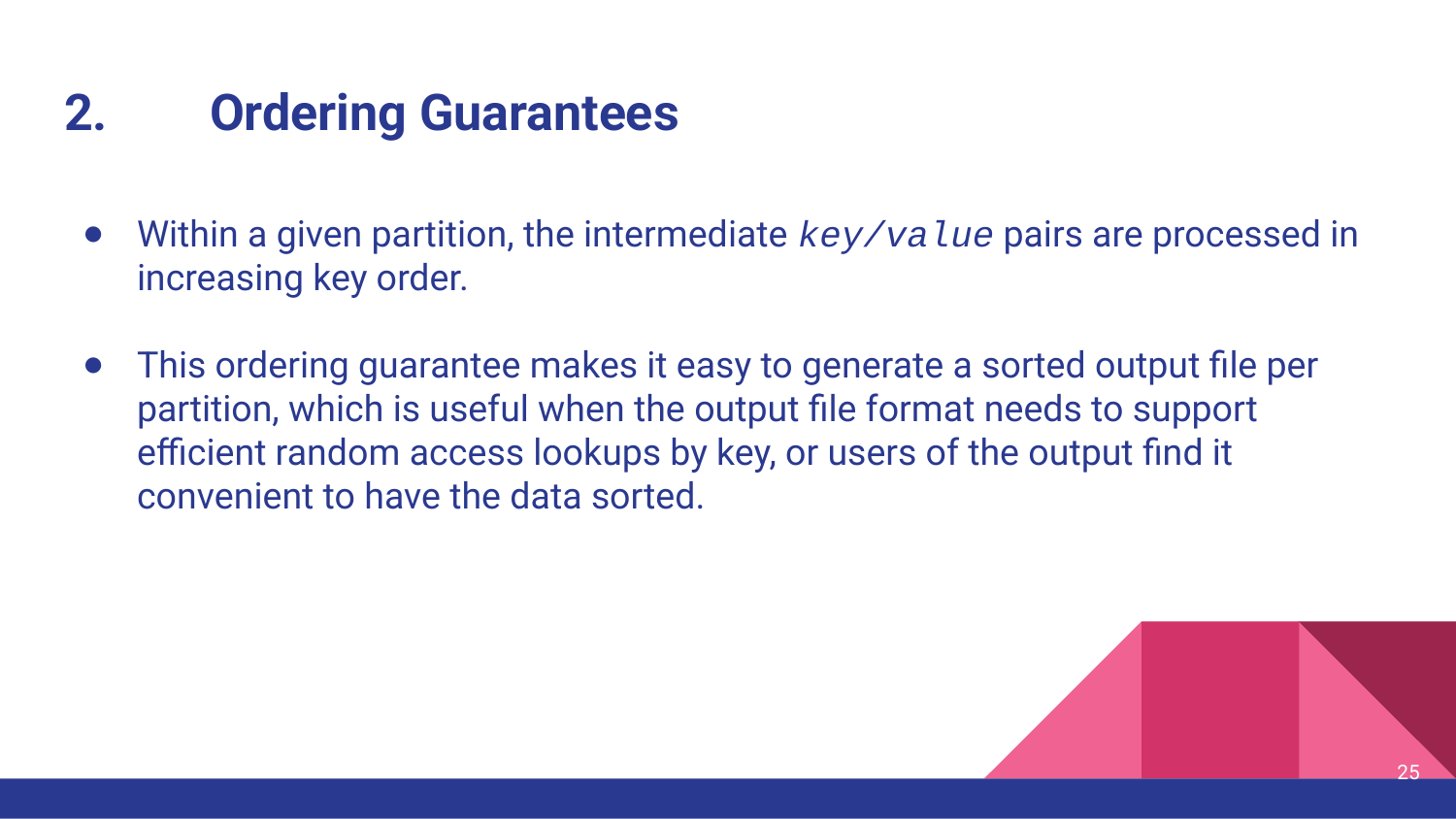

# 2.	Ordering Guarantees
Within a given partition, the intermediate key/value pairs are processed in increasing key order.

This ordering guarantee makes it easy to generate a sorted output file per partition, which is useful when the output file format needs to support efficient random access lookups by key, or users of the output find it convenient to have the data sorted.
25